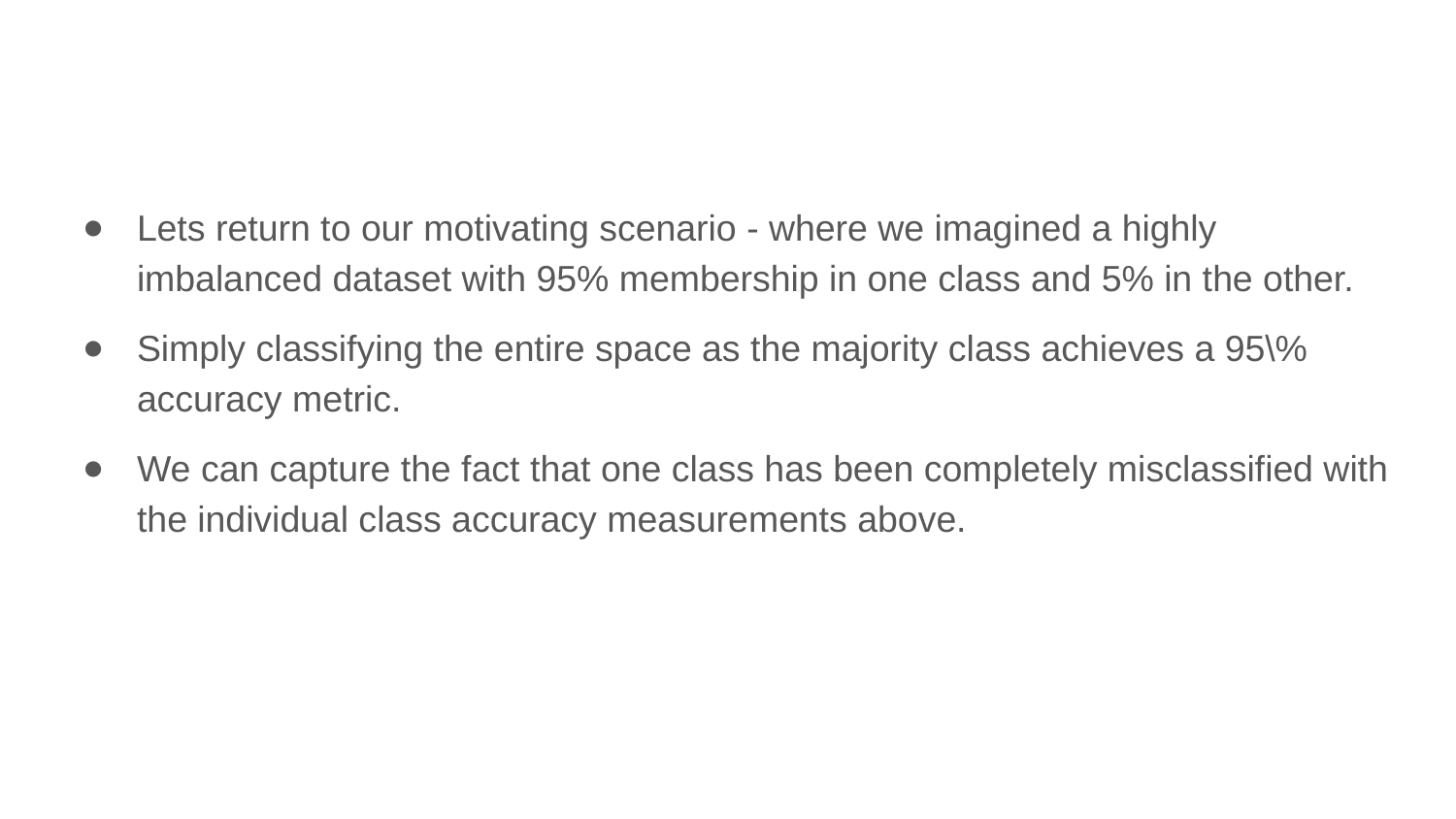

Lets return to our motivating scenario - where we imagined a highly imbalanced dataset with 95% membership in one class and 5% in the other.
Simply classifying the entire space as the majority class achieves a 95\% accuracy metric.
We can capture the fact that one class has been completely misclassified with the individual class accuracy measurements above.